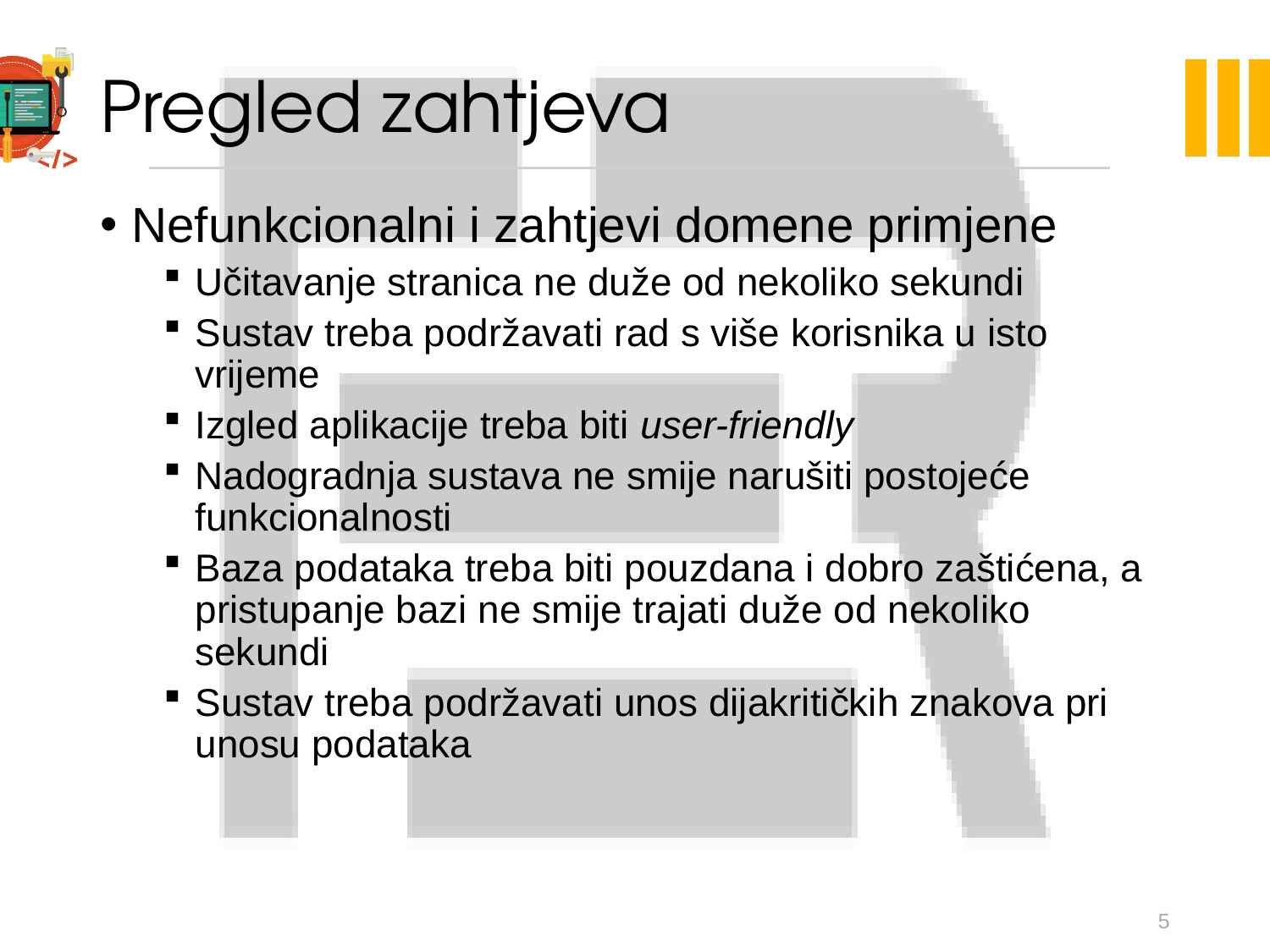

# Pregled zahtjeva
Nefunkcionalni i zahtjevi domene primjene
Učitavanje stranica ne duže od nekoliko sekundi
Sustav treba podržavati rad s više korisnika u isto vrijeme
Izgled aplikacije treba biti user-friendly
Nadogradnja sustava ne smije narušiti postojeće funkcionalnosti
Baza podataka treba biti pouzdana i dobro zaštićena, a pristupanje bazi ne smije trajati duže od nekoliko sekundi
Sustav treba podržavati unos dijakritičkih znakova pri unosu podataka
5